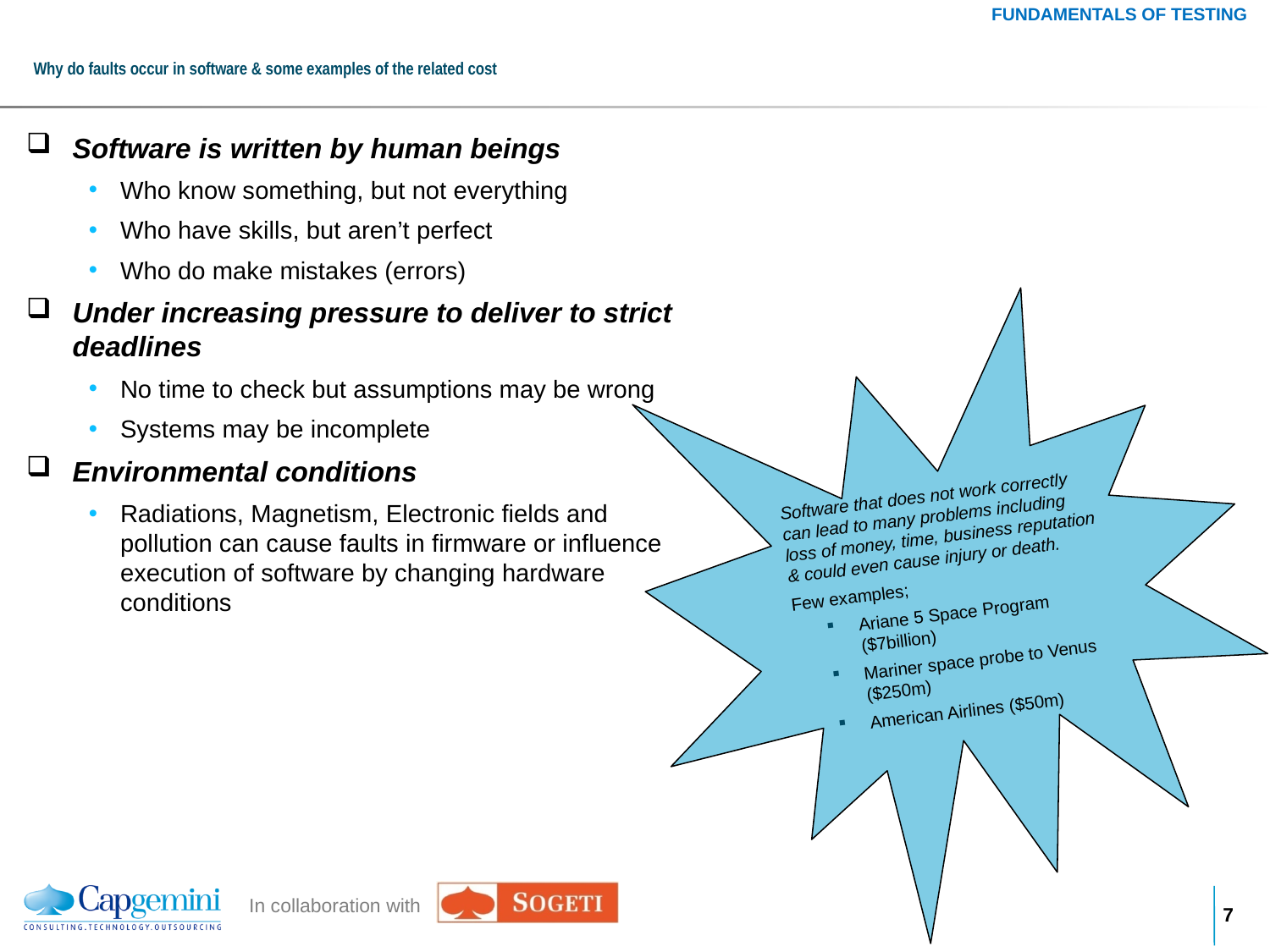

FUNDAMENTALS OF TESTING
# Why do faults occur in software & some examples of the related cost
Software is written by human beings
Who know something, but not everything
Who have skills, but aren’t perfect
Who do make mistakes (errors)
Under increasing pressure to deliver to strict deadlines
No time to check but assumptions may be wrong
Systems may be incomplete
Environmental conditions
Radiations, Magnetism, Electronic fields and pollution can cause faults in firmware or influence execution of software by changing hardware conditions

Software that does not work correctly can lead to many problems including loss of money, time, business reputation & could even cause injury or death.
Few examples;
Ariane 5 Space Program ($7billion)
Mariner space probe to Venus ($250m)
American Airlines ($50m)

7